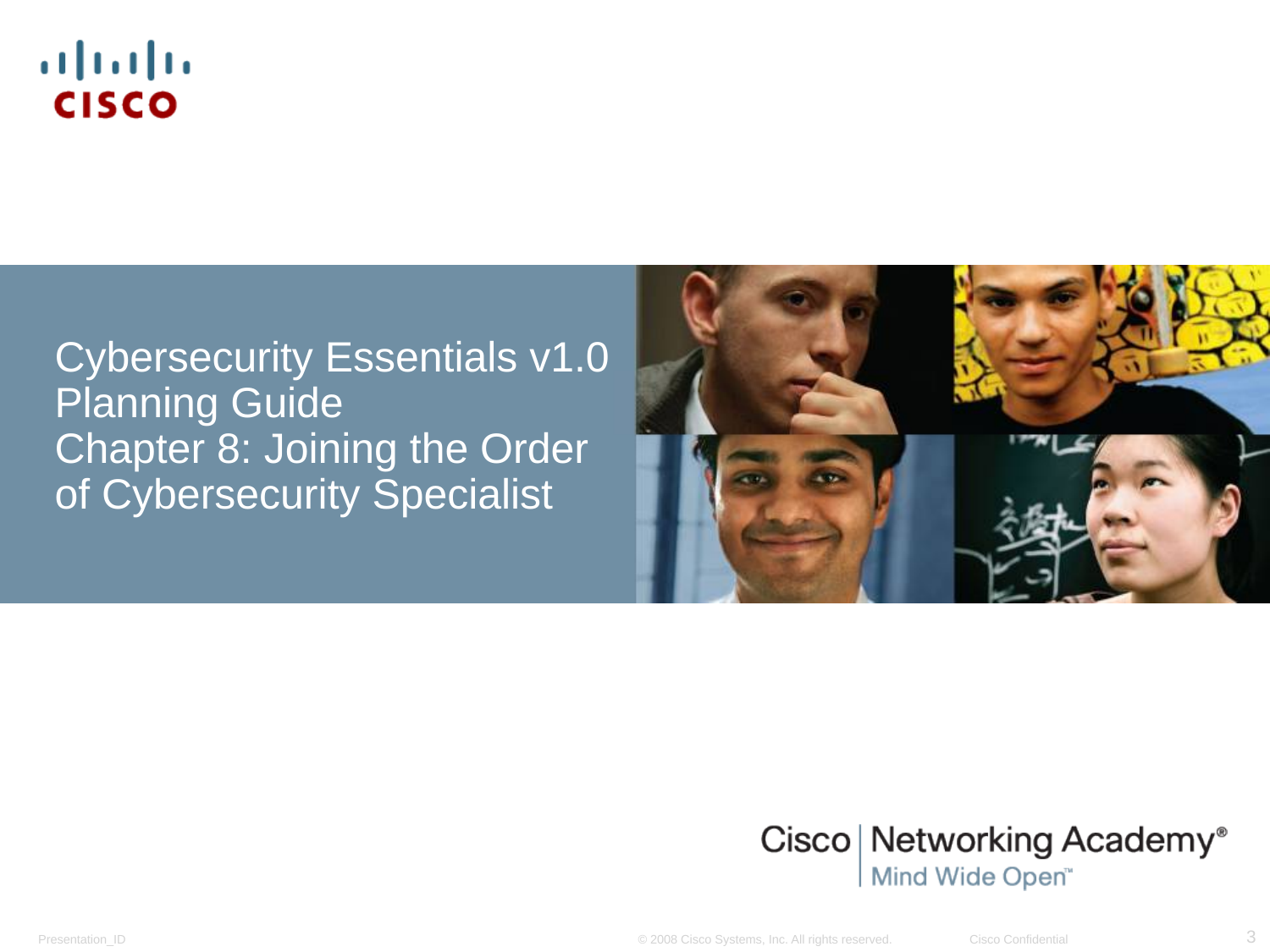

Cybersecurity Essentials v1.0
Planning Guide
Chapter 8: Joining the Order of Cybersecurity Specialist